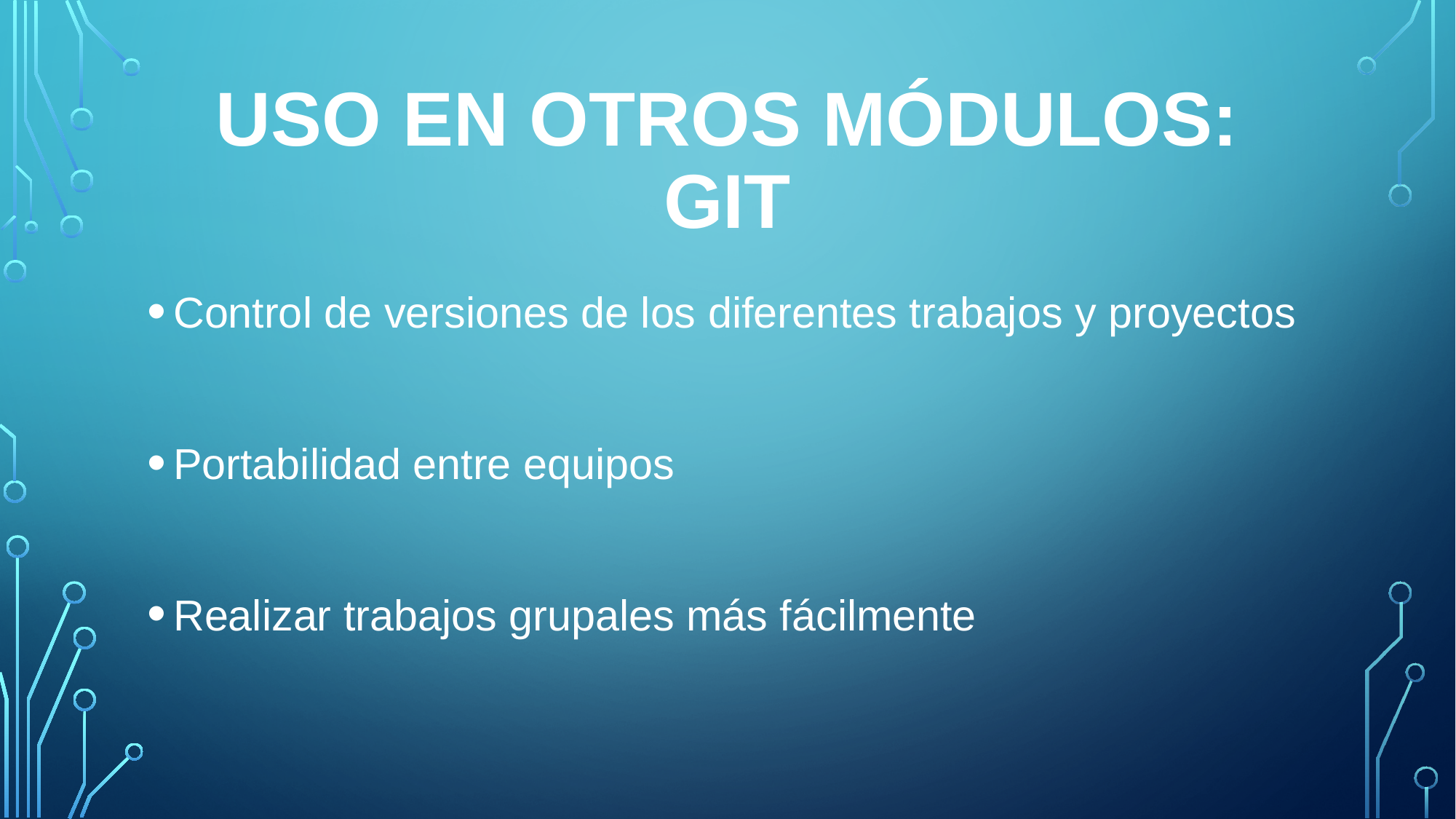

# Uso en otros módulos: git
Control de versiones de los diferentes trabajos y proyectos

Portabilidad entre equipos

Realizar trabajos grupales más fácilmente